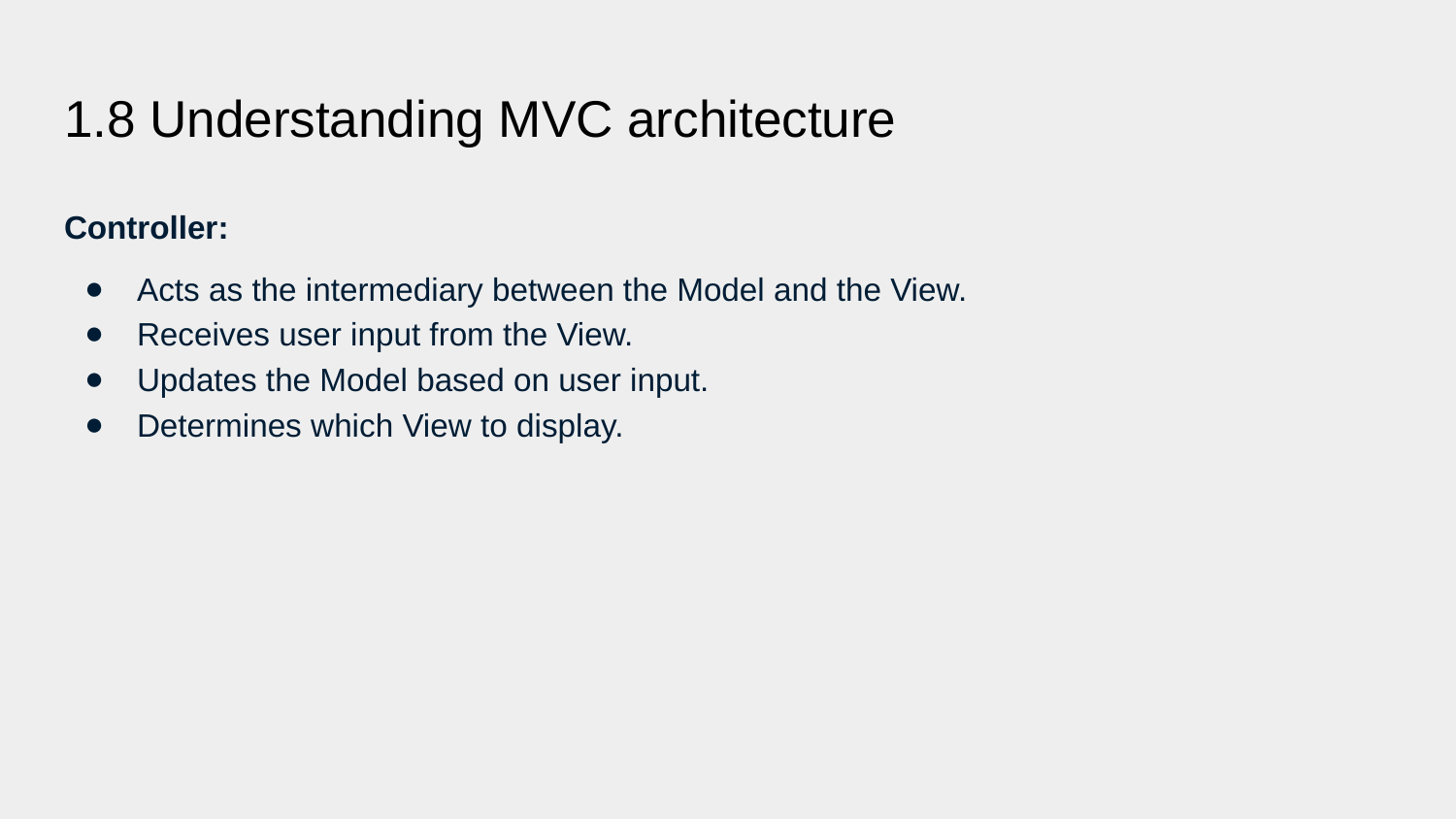

# 1.8 Understanding MVC architecture
Controller:
Acts as the intermediary between the Model and the View.
Receives user input from the View.
Updates the Model based on user input.
Determines which View to display.